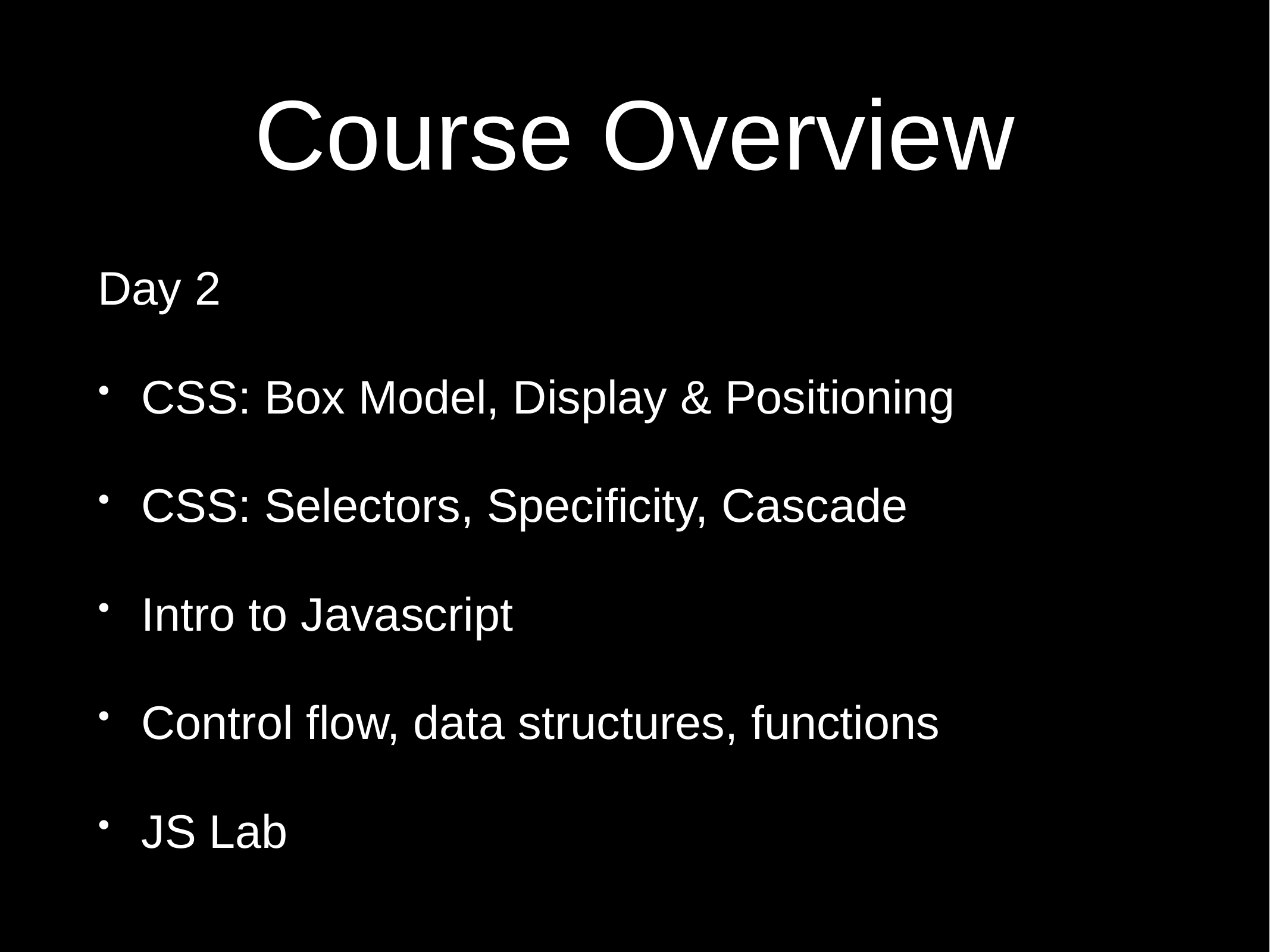

# Course Overview
Day 2
CSS: Box Model, Display & Positioning
CSS: Selectors, Specificity, Cascade
Intro to Javascript
Control flow, data structures, functions
JS Lab